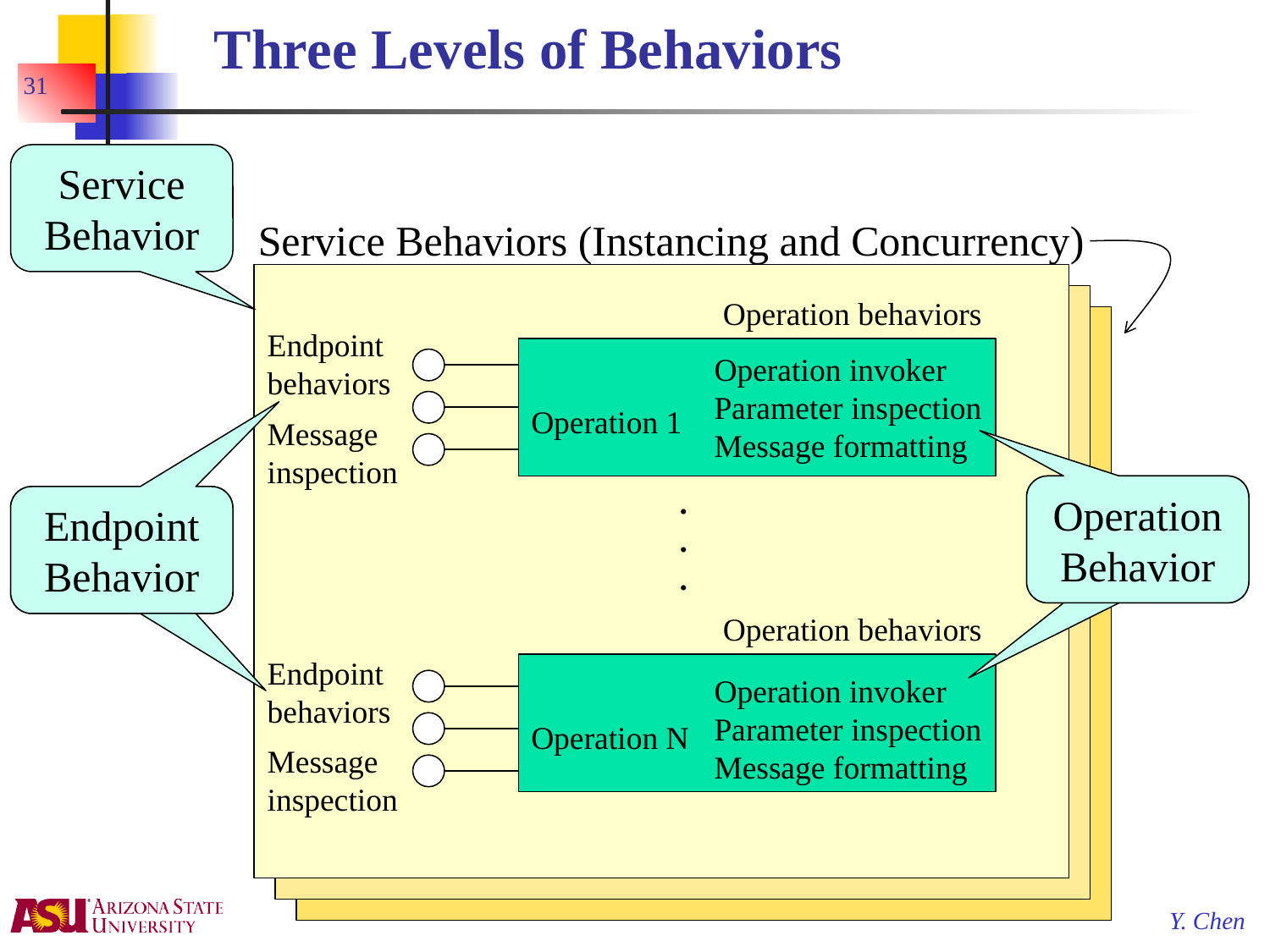

# Three Levels of Behaviors
31
Service Behavior
Service Behaviors (Instancing and Concurrency)

Operation behaviors

Endpoint
behaviors
Operation 1
Operation invoker
Parameter inspection
Message formatting

Message
inspection

.
.
.
Service Behavior
Operation Behavior
Endpoint Behavior
Endpoint Behavior
Operation behaviors
Endpoint
behaviors
Operation N
Operation invoker
Parameter inspection
Message formatting

Message
inspection